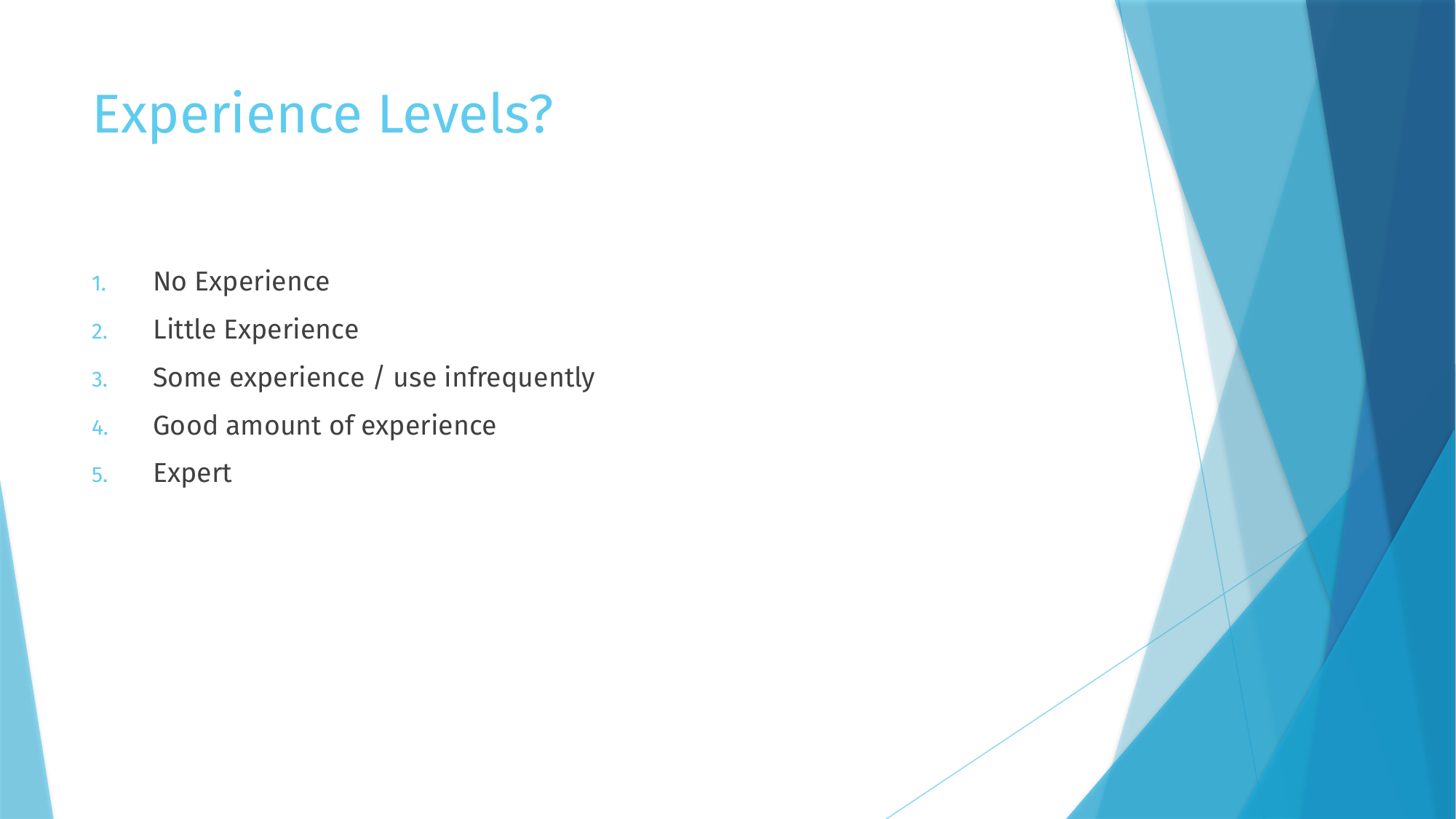

# Experience Levels?
No Experience
Little Experience
Some experience / use infrequently
Good amount of experience
Expert